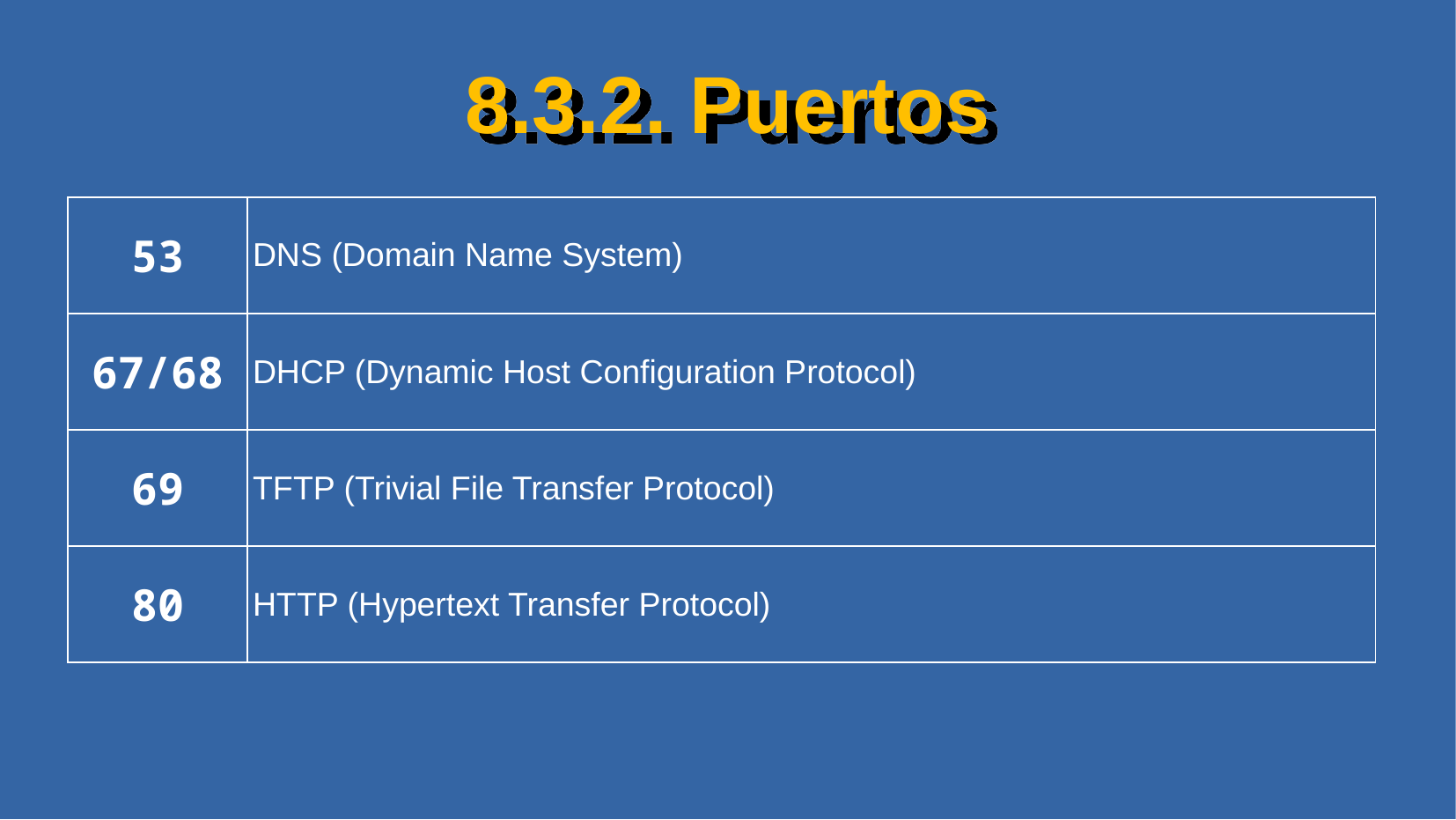

# 8.3.2. Puertos
| 53 | DNS (Domain Name System) |
| --- | --- |
| 67/68 | DHCP (Dynamic Host Configuration Protocol) |
| 69 | TFTP (Trivial File Transfer Protocol) |
| 80 | HTTP (Hypertext Transfer Protocol) |